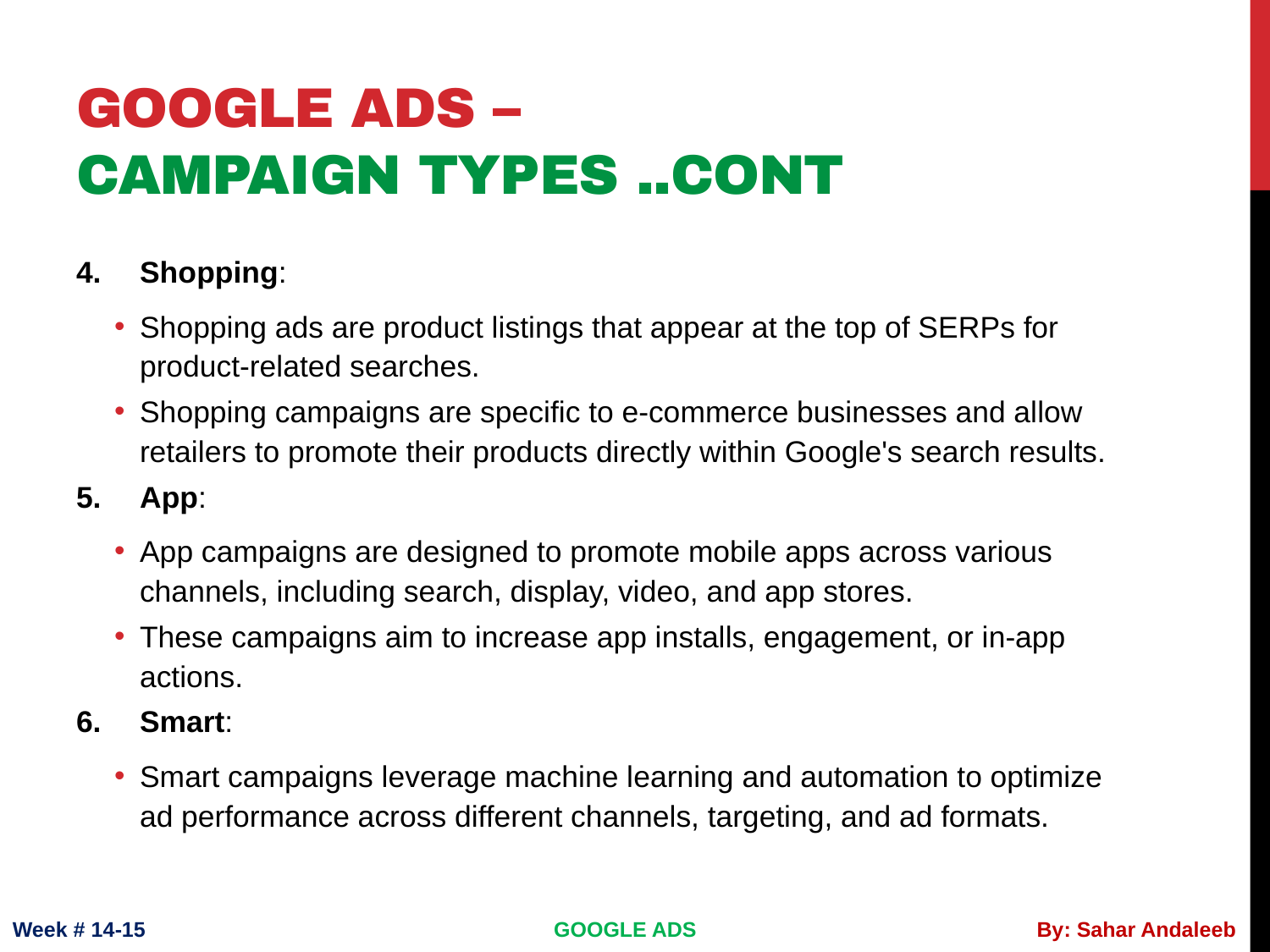

# Google ads – campaign types ..cont
Shopping:
Shopping ads are product listings that appear at the top of SERPs for product-related searches.
Shopping campaigns are specific to e-commerce businesses and allow retailers to promote their products directly within Google's search results.
App:
App campaigns are designed to promote mobile apps across various channels, including search, display, video, and app stores.
These campaigns aim to increase app installs, engagement, or in-app actions.
Smart:
Smart campaigns leverage machine learning and automation to optimize ad performance across different channels, targeting, and ad formats.
Week # 14-15
GOOGLE ADS
By: Sahar Andaleeb